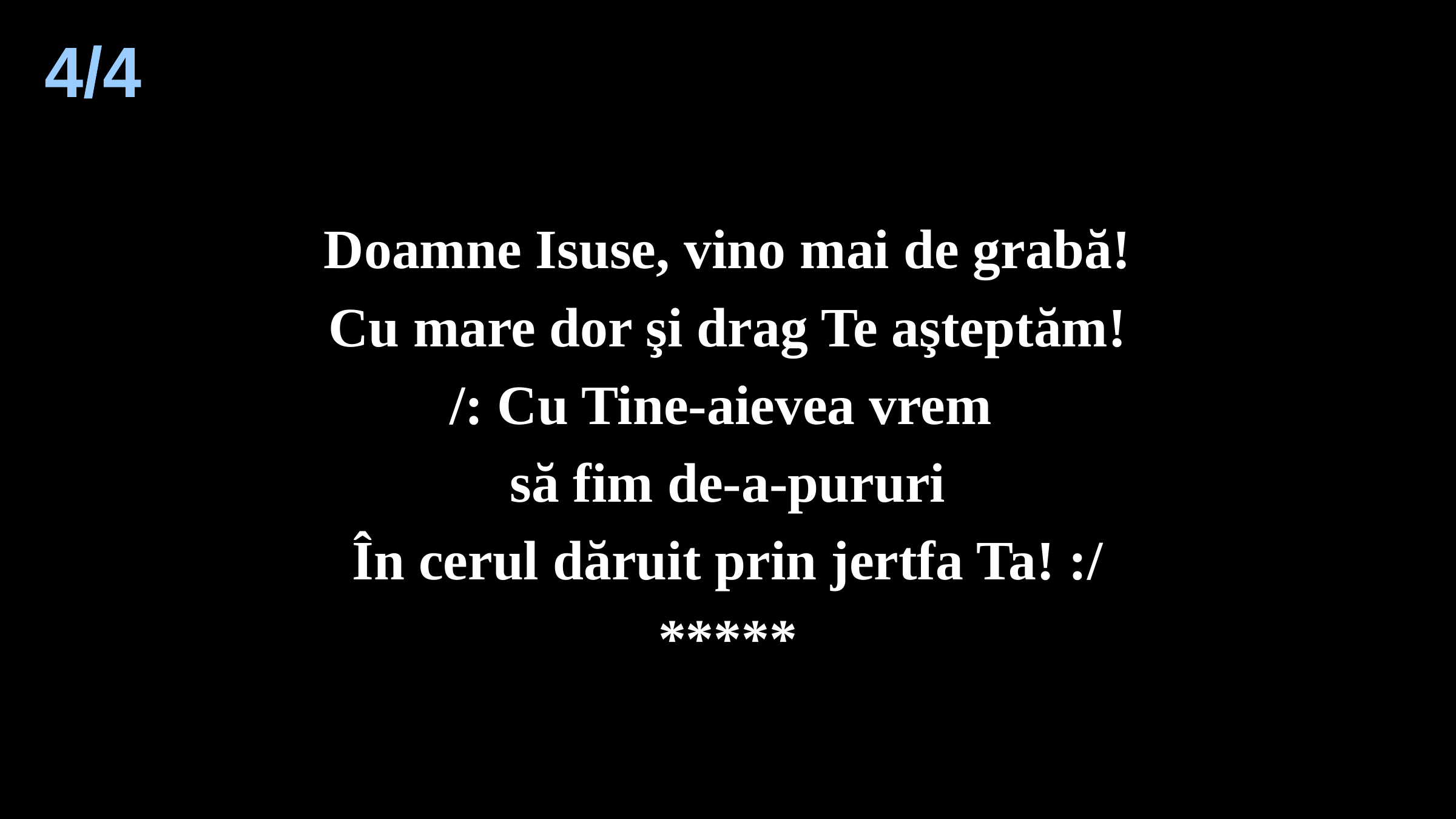

4/4
Doamne Isuse, vino mai de grabă!
Cu mare dor şi drag Te aşteptăm!
/: Cu Tine-aievea vrem
să fim de-a-pururi
În cerul dăruit prin jertfa Ta! :/
*****